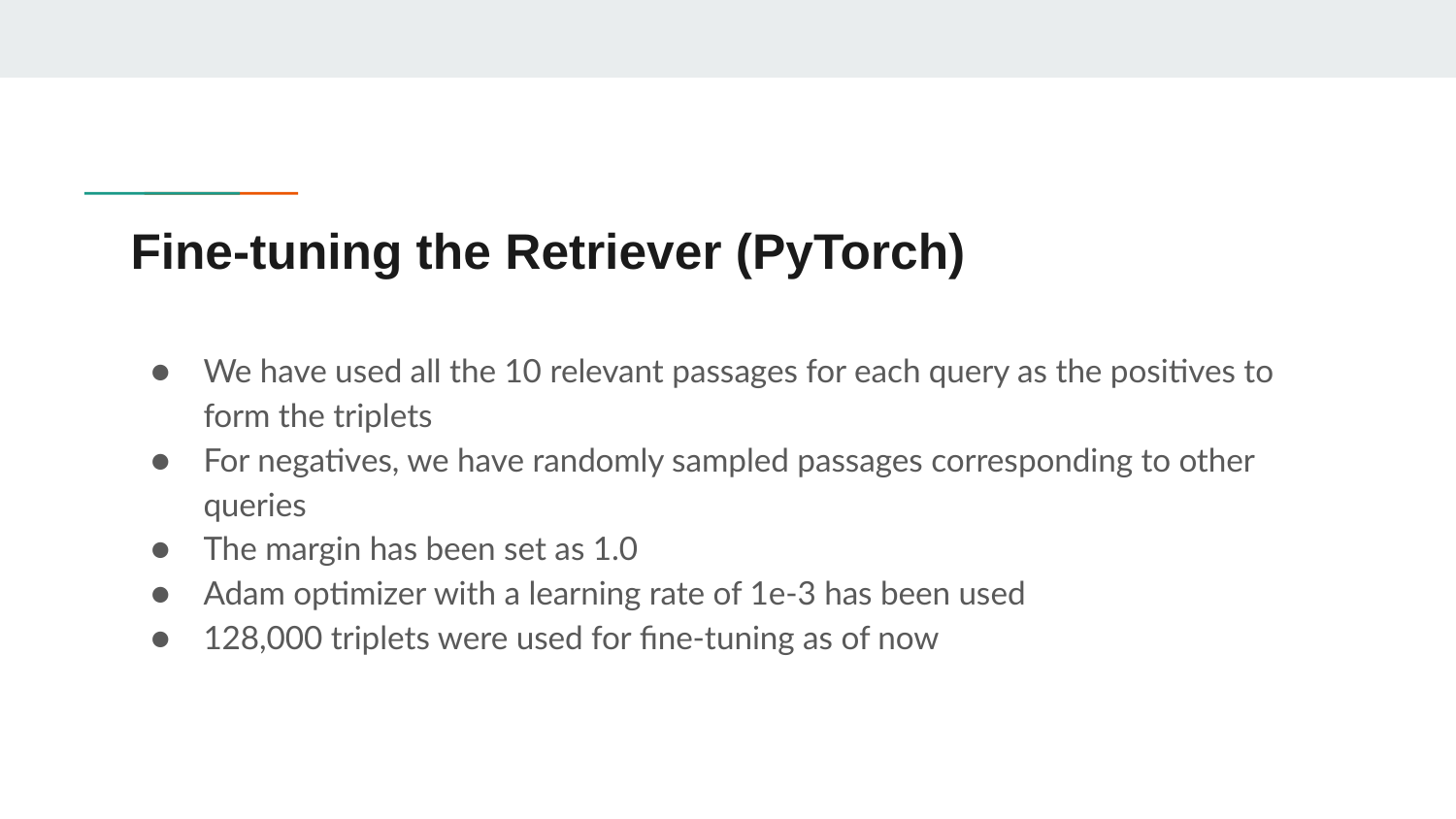

# Fine-tuning the Retriever (PyTorch)

We have used all the 10 relevant passages for each query as the positives to form the triplets
For negatives, we have randomly sampled passages corresponding to other queries
The margin has been set as 1.0
Adam optimizer with a learning rate of 1e-3 has been used
128,000 triplets were used for fine-tuning as of now